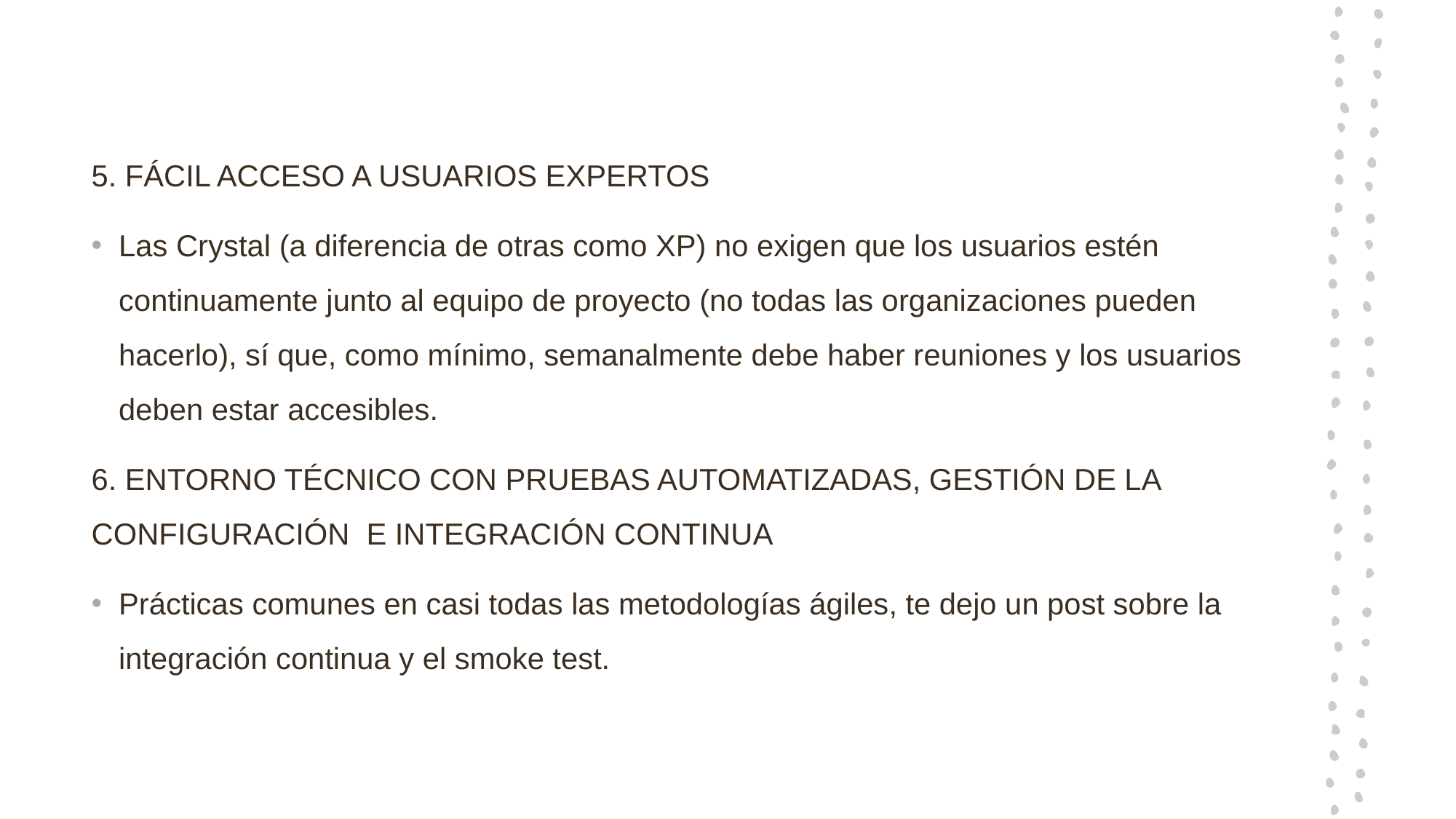

5. FÁCIL ACCESO A USUARIOS EXPERTOS
Las Crystal (a diferencia de otras como XP) no exigen que los usuarios estén continuamente junto al equipo de proyecto (no todas las organizaciones pueden hacerlo), sí que, como mínimo, semanalmente debe haber reuniones y los usuarios deben estar accesibles.
6. ENTORNO TÉCNICO CON PRUEBAS AUTOMATIZADAS, GESTIÓN DE LA CONFIGURACIÓN  E INTEGRACIÓN CONTINUA
Prácticas comunes en casi todas las metodologías ágiles, te dejo un post sobre la integración continua y el smoke test.